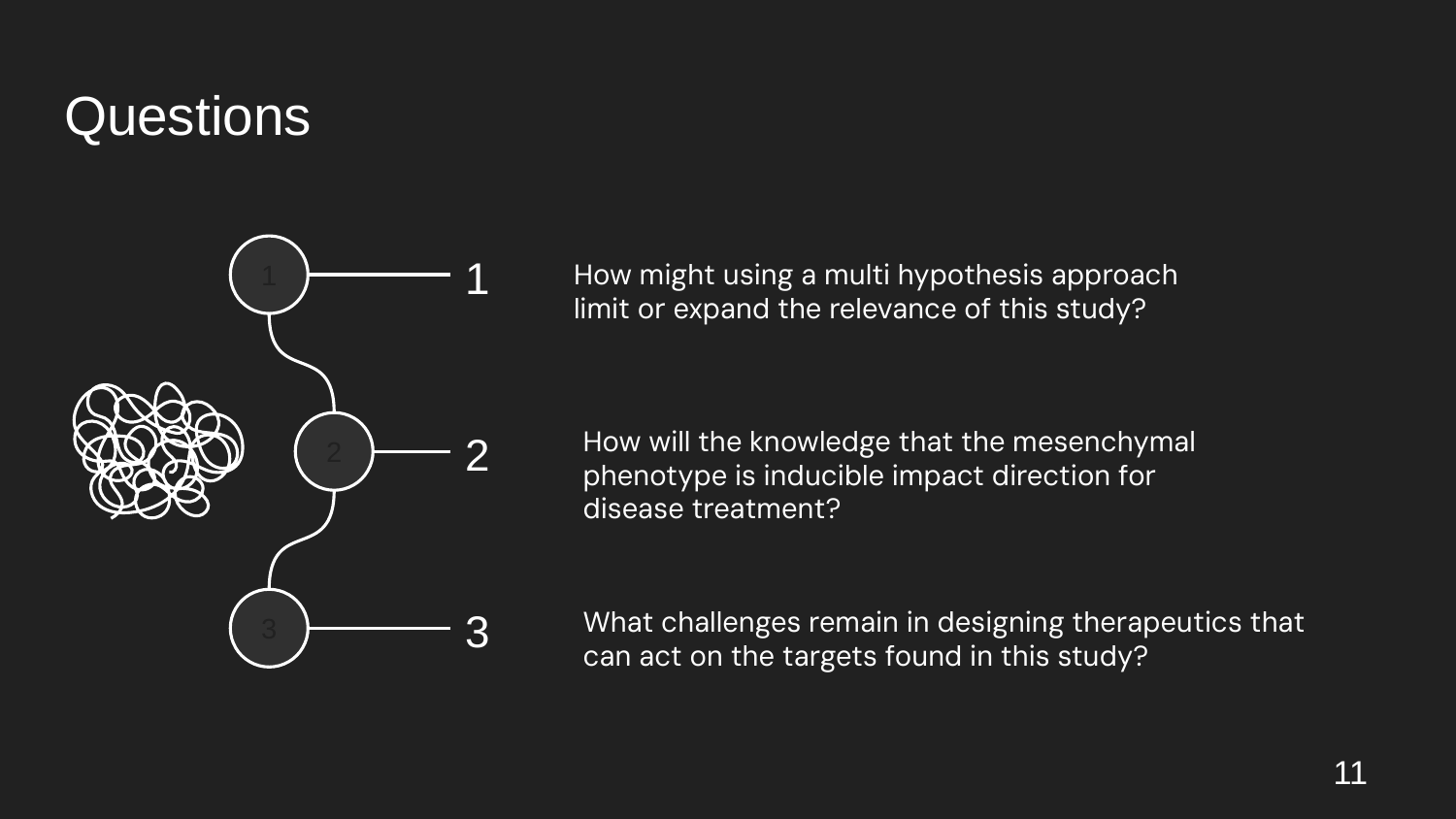

# Questions
1
1
How might using a multi hypothesis approach limit or expand the relevance of this study?

2
How will the knowledge that the mesenchymal phenotype is inducible impact direction for disease treatment?
2
3
3
What challenges remain in designing therapeutics that can act on the targets found in this study?
11